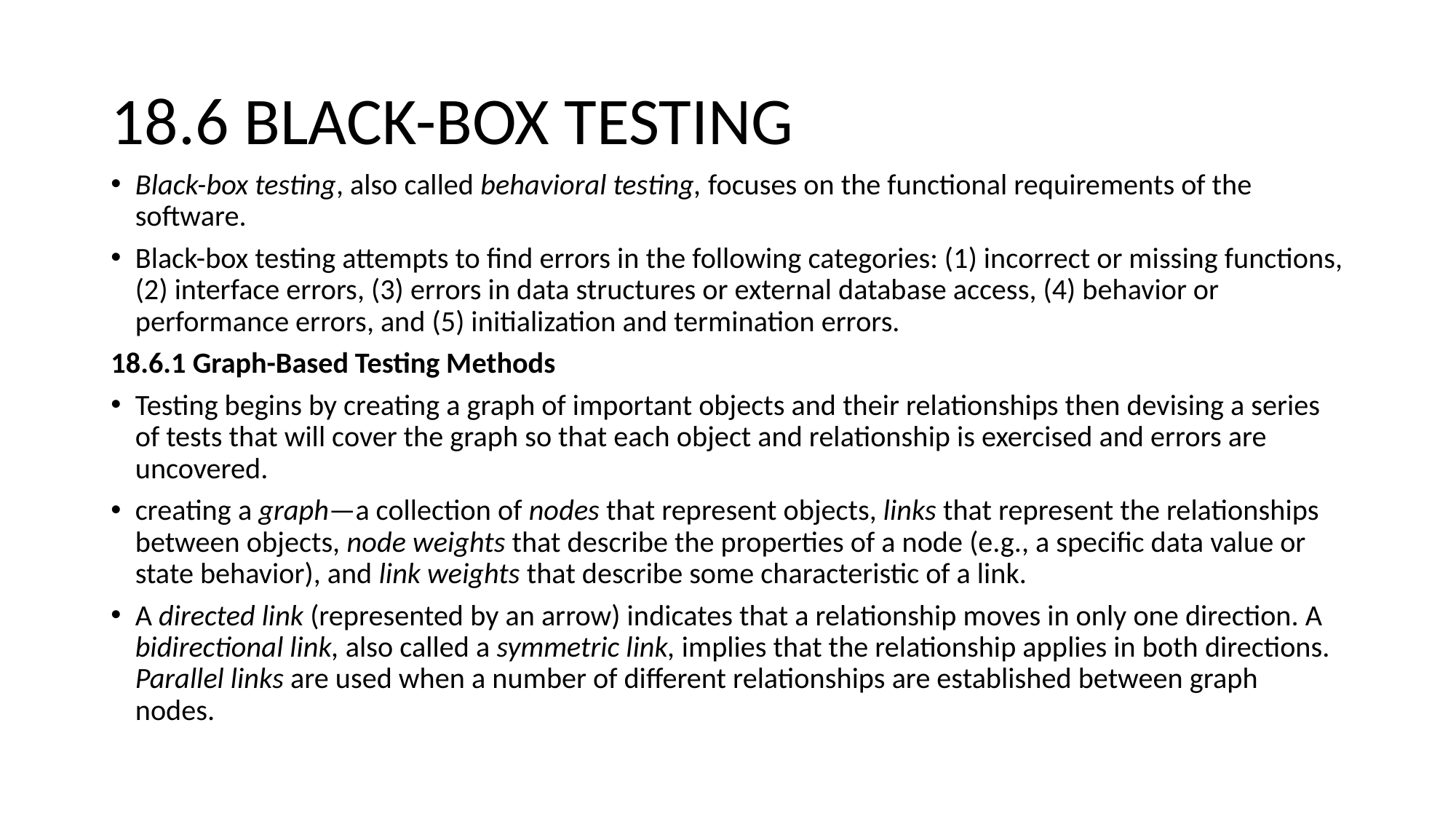

# 18.6 BLACK-BOX TESTING
Black-box testing, also called behavioral testing, focuses on the functional requirements of the software.
Black-box testing attempts to find errors in the following categories: (1) incorrect or missing functions, (2) interface errors, (3) errors in data structures or external database access, (4) behavior or performance errors, and (5) initialization and termination errors.
18.6.1 Graph-Based Testing Methods
Testing begins by creating a graph of important objects and their relationships then devising a series of tests that will cover the graph so that each object and relationship is exercised and errors are uncovered.
creating a graph—a collection of nodes that represent objects, links that represent the relationships between objects, node weights that describe the properties of a node (e.g., a specific data value or state behavior), and link weights that describe some characteristic of a link.
A directed link (represented by an arrow) indicates that a relationship moves in only one direction. A bidirectional link, also called a symmetric link, implies that the relationship applies in both directions. Parallel links are used when a number of different relationships are established between graph nodes.